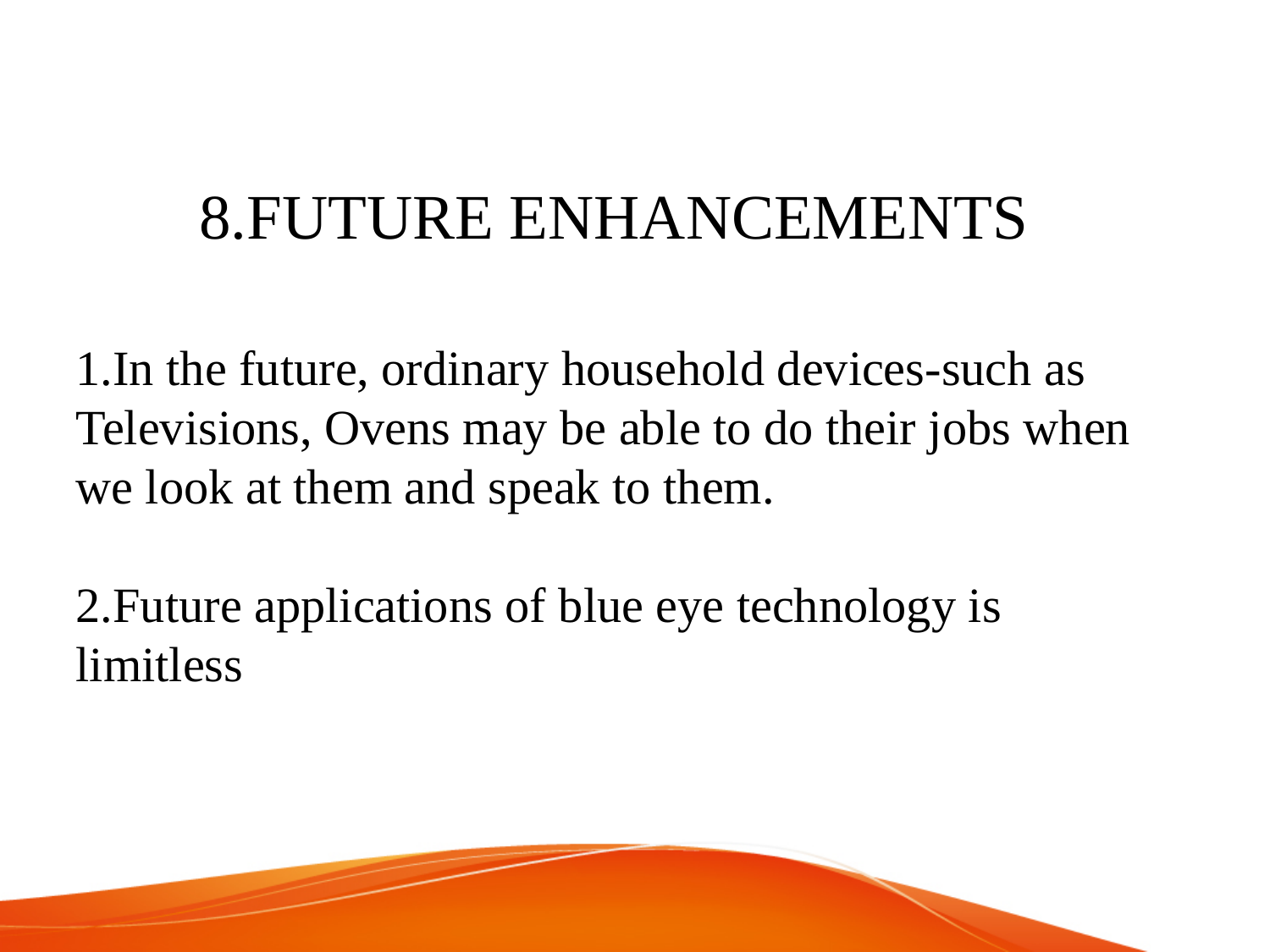

8.FUTURE ENHANCEMENTS

1.In the future, ordinary household devices-such as Televisions, Ovens may be able to do their jobs when we look at them and speak to them.

2.Future applications of blue eye technology is limitless